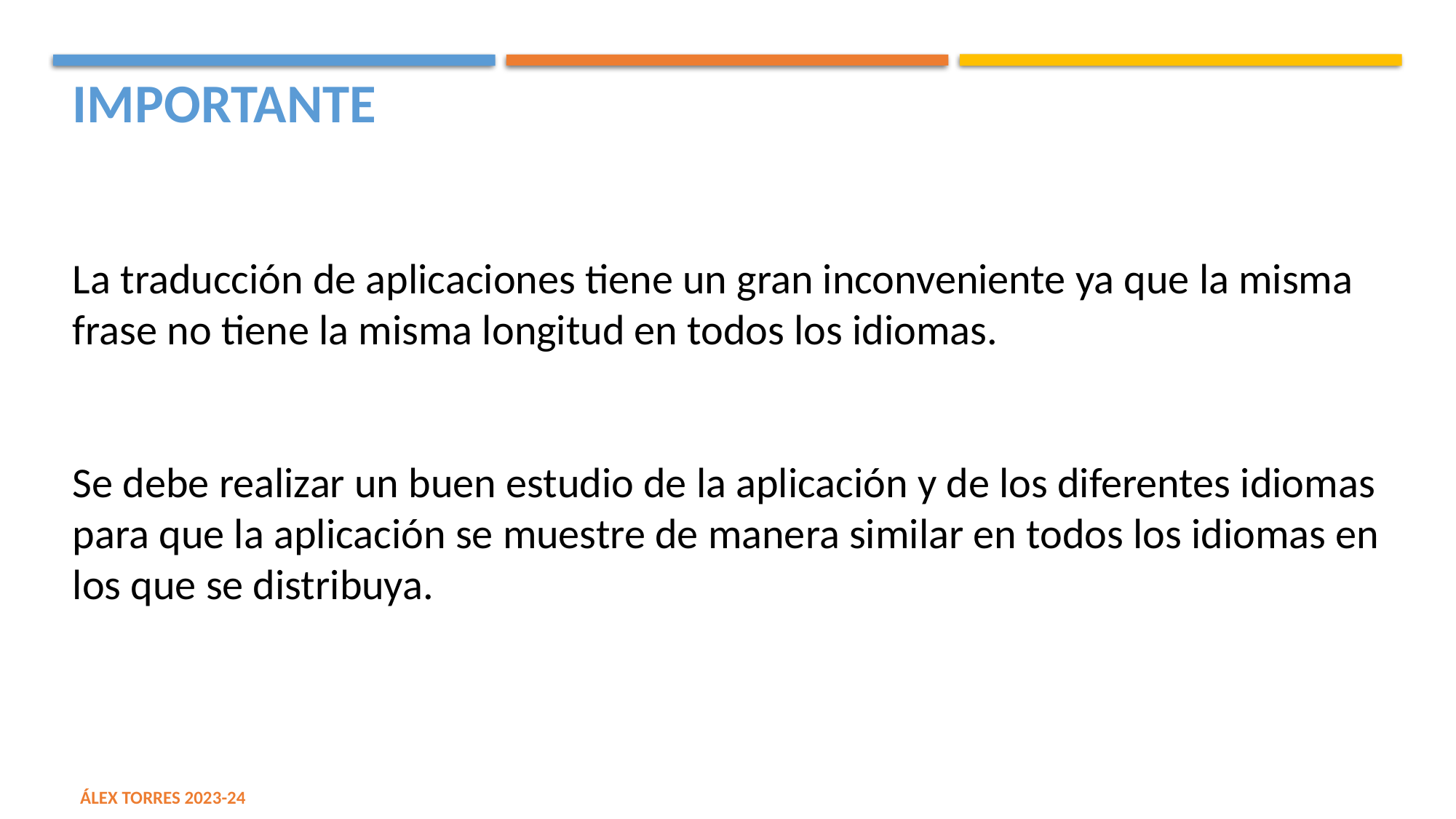

IMPORTANTE

La traducción de aplicaciones tiene un gran inconveniente ya que la misma frase no tiene la misma longitud en todos los idiomas.

Se debe realizar un buen estudio de la aplicación y de los diferentes idiomas para que la aplicación se muestre de manera similar en todos los idiomas en los que se distribuya.